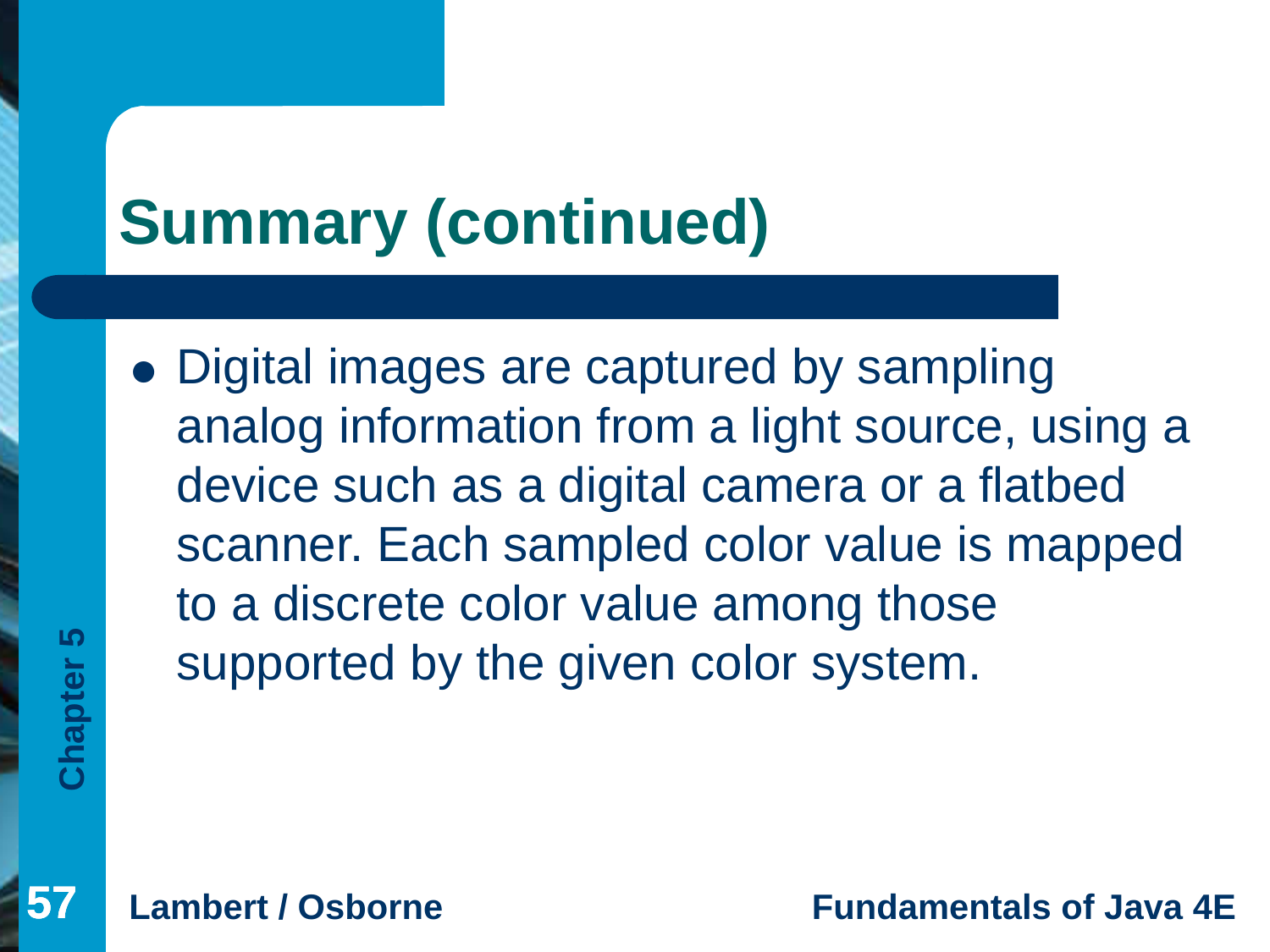

# Summary (continued)
Digital images are captured by sampling analog information from a light source, using a device such as a digital camera or a flatbed scanner. Each sampled color value is mapped to a discrete color value among those supported by the given color system.

57
57
57